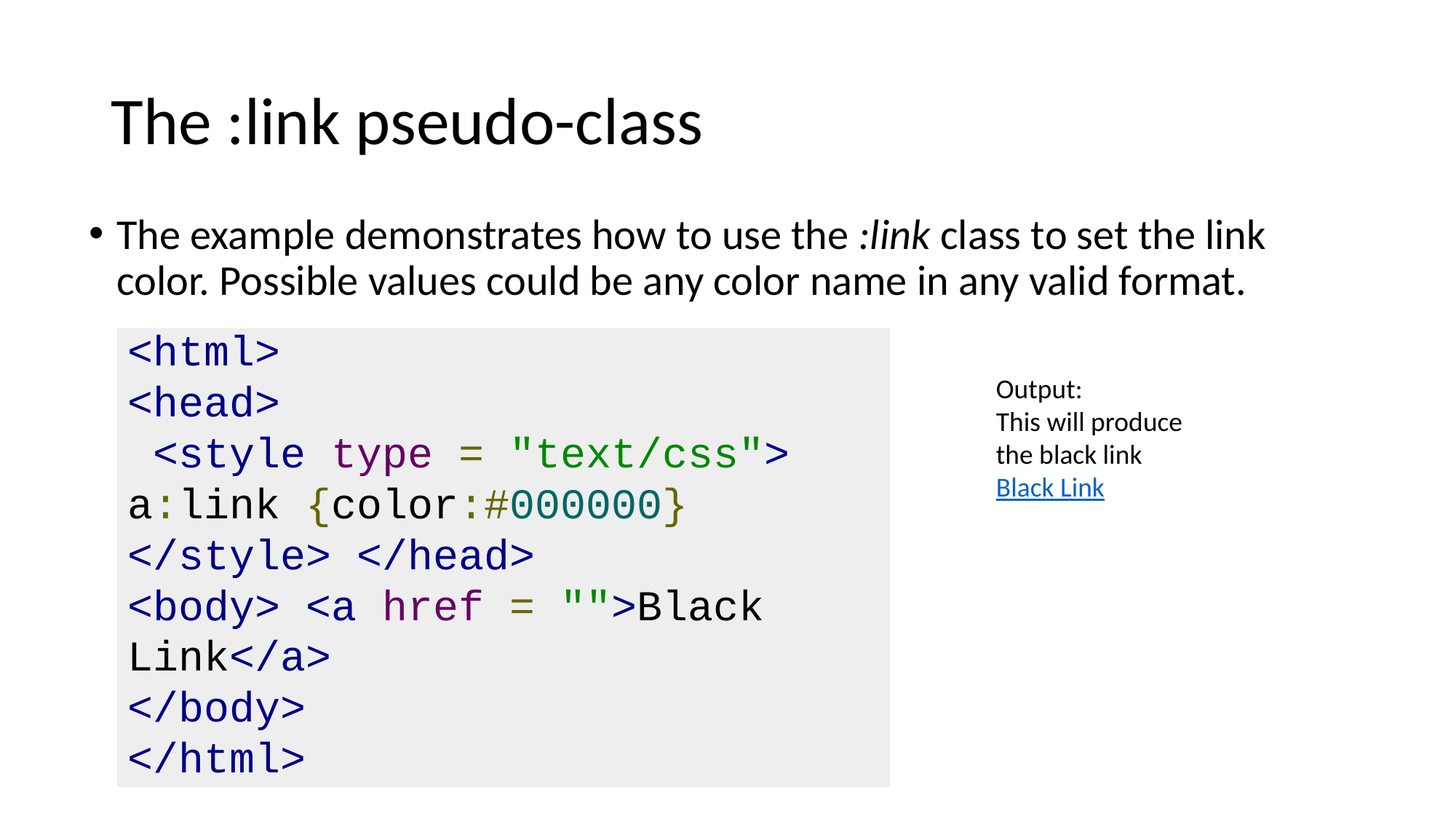

# The :link pseudo-class
The example demonstrates how to use the :link class to set the link color. Possible values could be any color name in any valid format.

<html>
<head>
 <style type = "text/css">
a:link {color:#000000}
</style> </head>
<body> <a href = "">Black Link</a>
</body>
</html>
Output:
This will produce the black link
Black Link